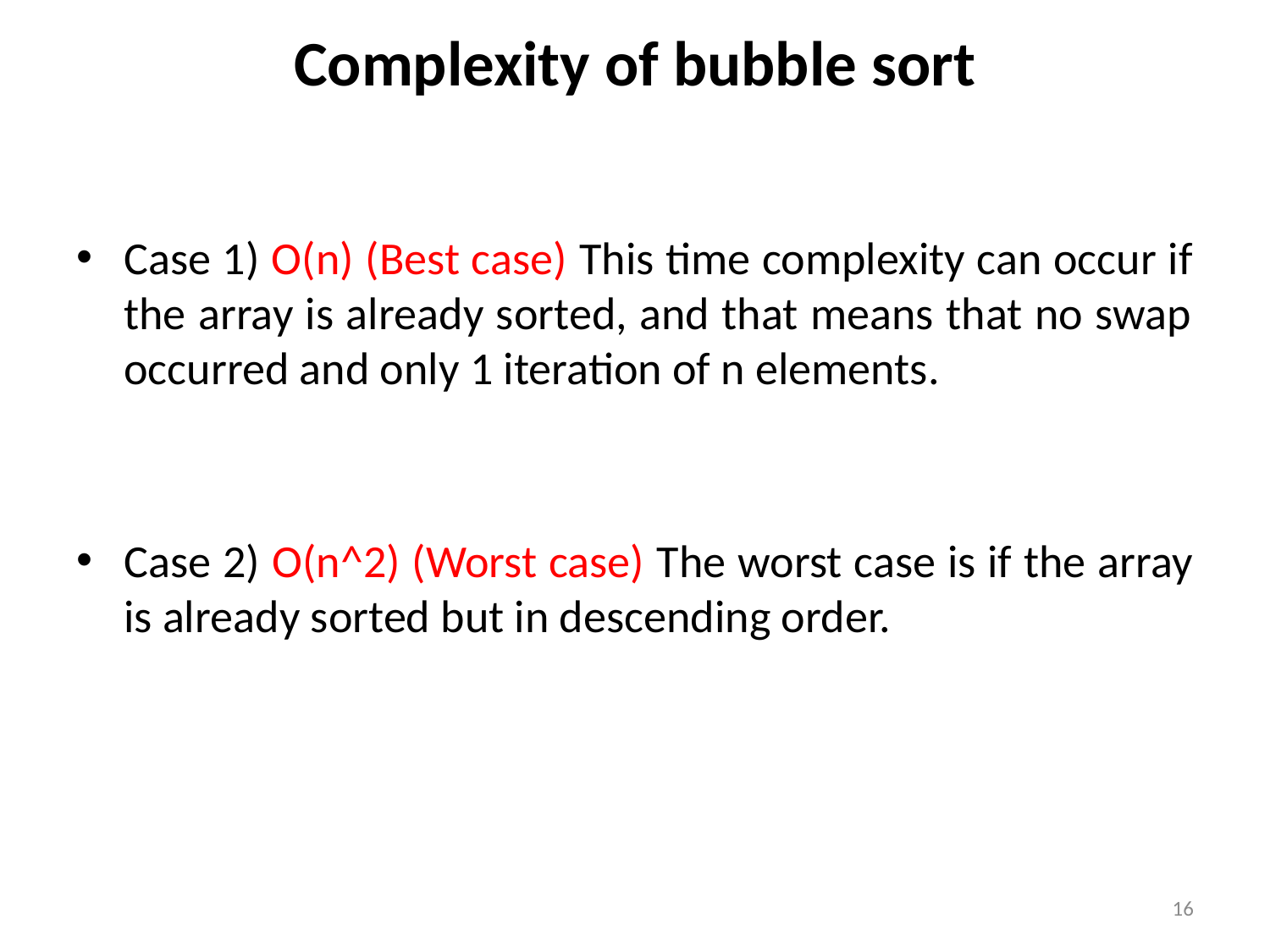

# Complexity of bubble sort
Case 1) O(n) (Best case) This time complexity can occur if the array is already sorted, and that means that no swap occurred and only 1 iteration of n elements.

Case 2) O(n^2) (Worst case) The worst case is if the array is already sorted but in descending order.
16